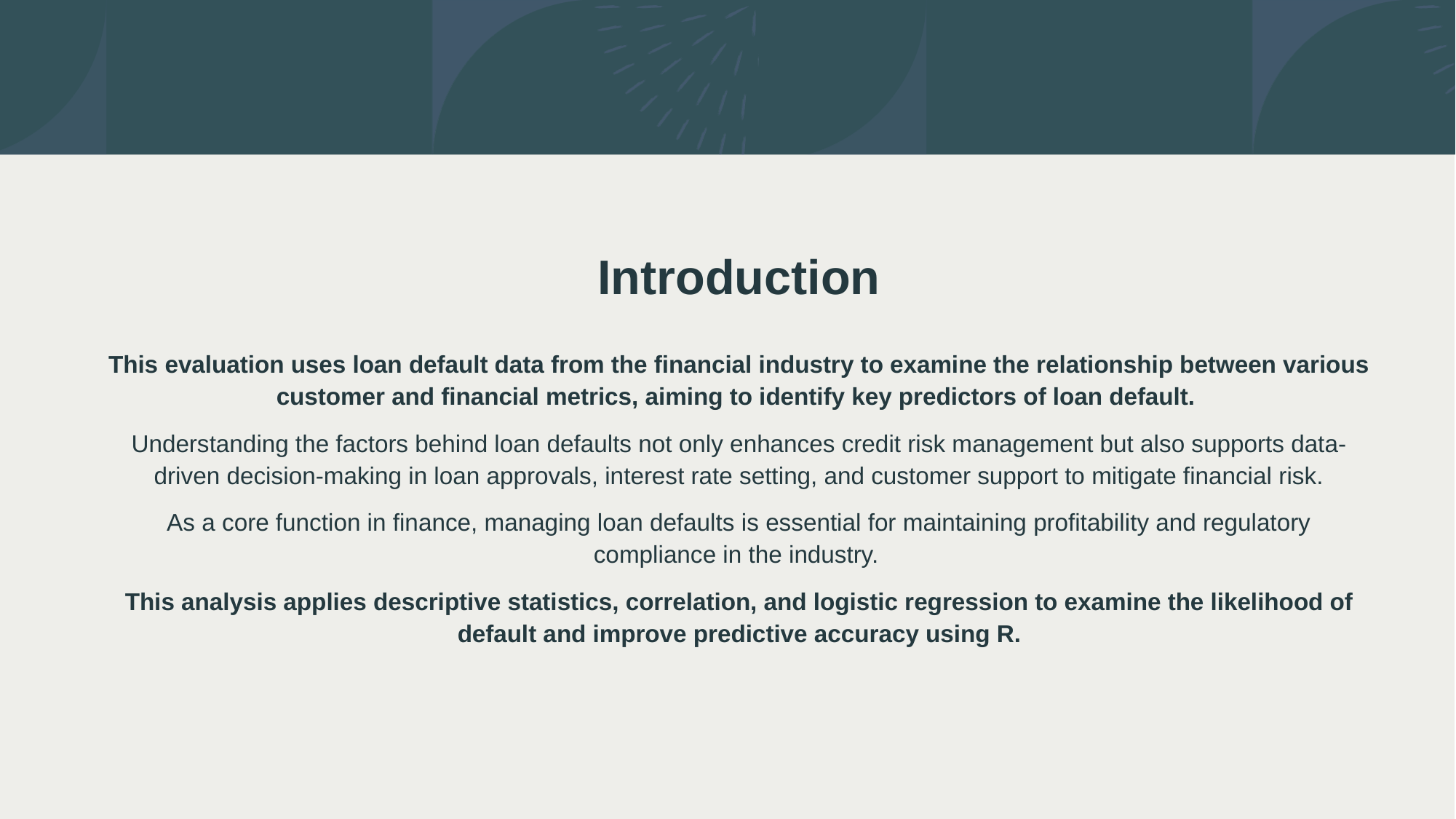

# Introduction
This evaluation uses loan default data from the financial industry to examine the relationship between various customer and financial metrics, aiming to identify key predictors of loan default.
Understanding the factors behind loan defaults not only enhances credit risk management but also supports data-driven decision-making in loan approvals, interest rate setting, and customer support to mitigate financial risk.
As a core function in finance, managing loan defaults is essential for maintaining profitability and regulatory compliance in the industry.
This analysis applies descriptive statistics, correlation, and logistic regression to examine the likelihood of default and improve predictive accuracy using R.